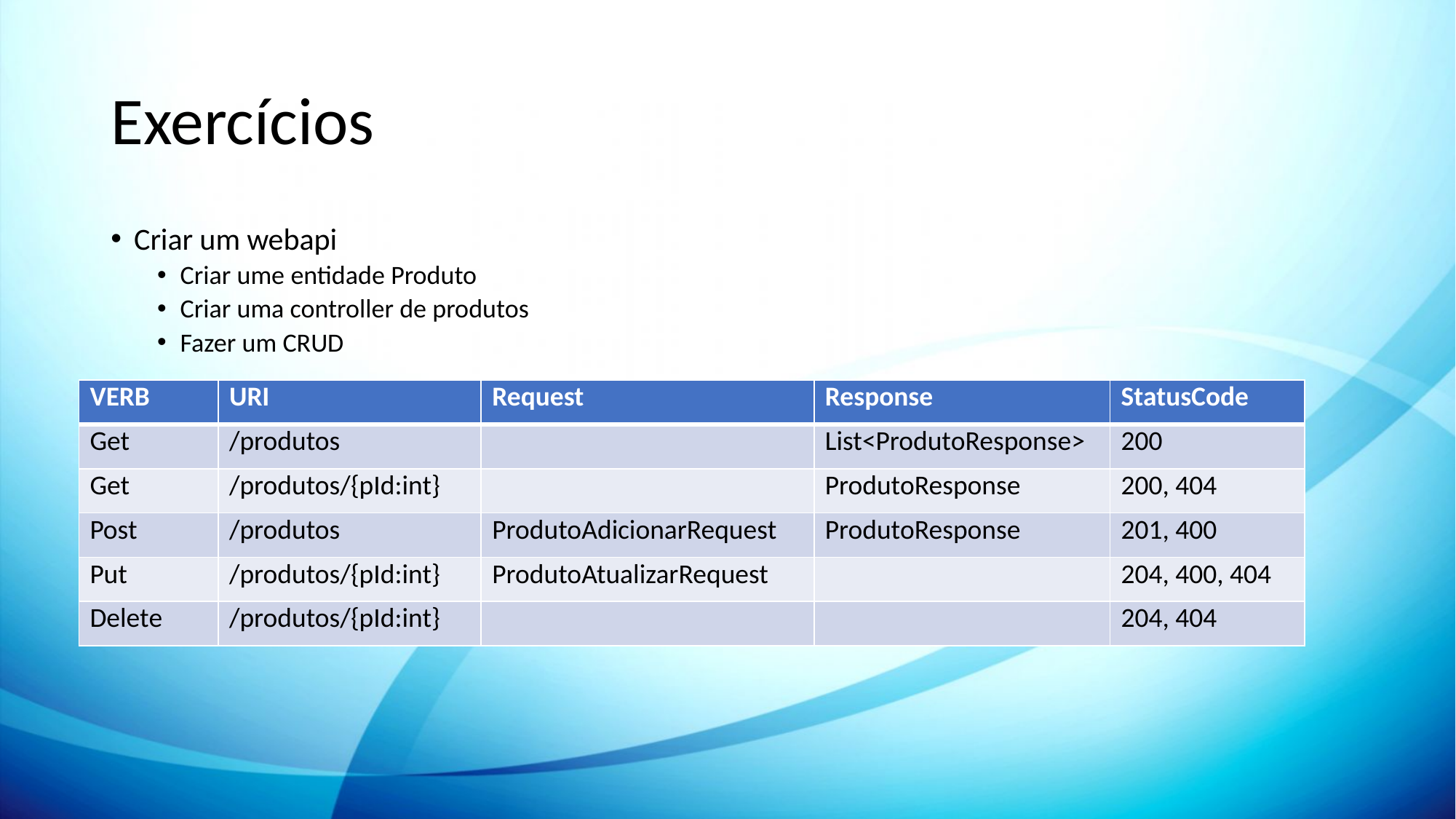

# Exercícios
Criar um webapi
Criar ume entidade Produto
Criar uma controller de produtos
Fazer um CRUD

| VERB | URI | Request | Response | StatusCode |
| --- | --- | --- | --- | --- |
| Get | /produtos |  | List<ProdutoResponse> | 200 |
| Get | /produtos/{pId:int} |  | ProdutoResponse | 200, 404 |
| Post | /produtos | ProdutoAdicionarRequest | ProdutoResponse | 201, 400 |
| Put | /produtos/{pId:int} | ProdutoAtualizarRequest |  | 204, 400, 404 |
| Delete | /produtos/{pId:int} |  |  | 204, 404 |